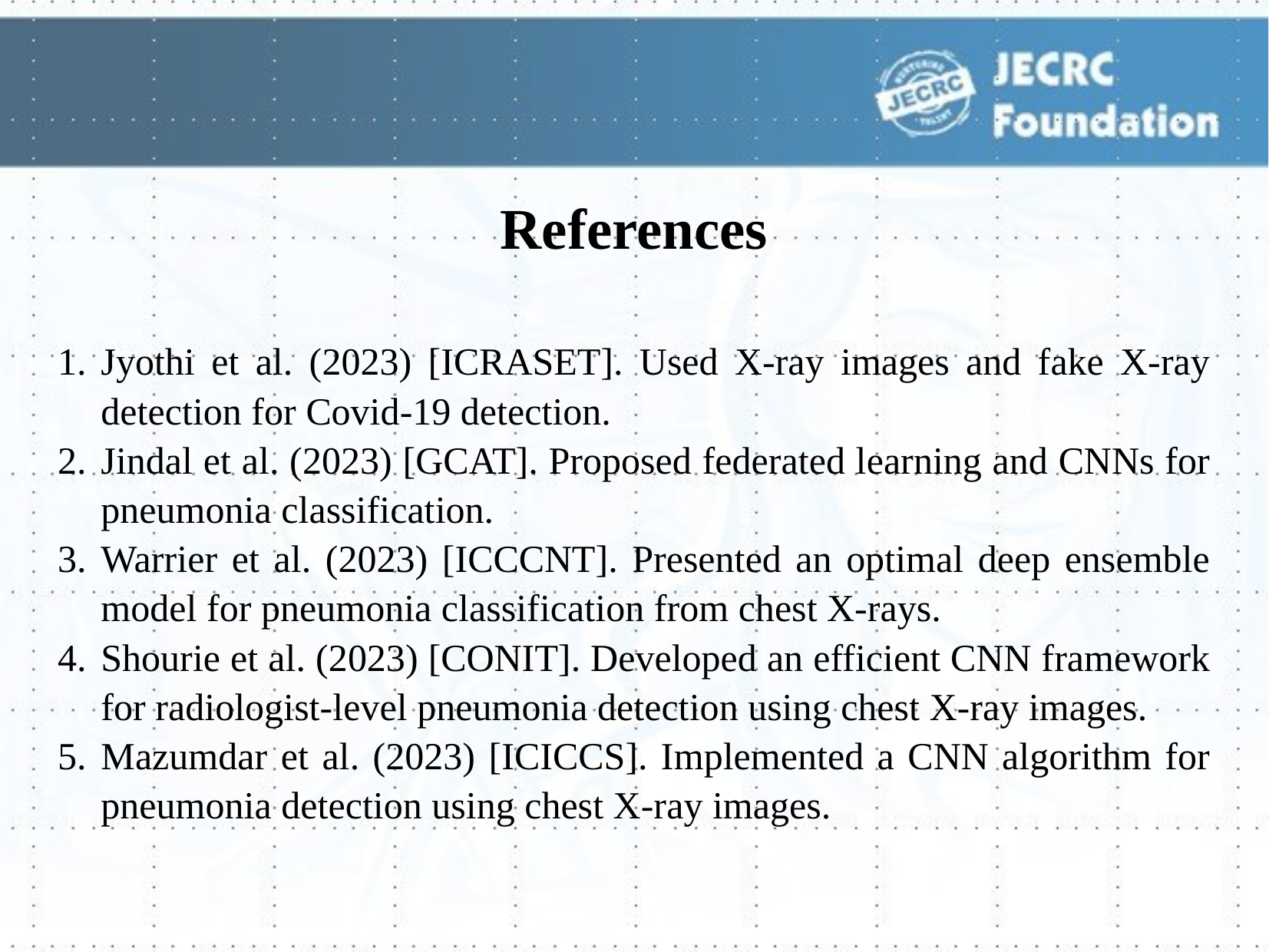

# References
Jyothi et al. (2023) [ICRASET]. Used X-ray images and fake X-ray detection for Covid-19 detection.
Jindal et al. (2023) [GCAT]. Proposed federated learning and CNNs for pneumonia classification.
Warrier et al. (2023) [ICCCNT]. Presented an optimal deep ensemble model for pneumonia classification from chest X-rays.
Shourie et al. (2023) [CONIT]. Developed an efficient CNN framework for radiologist-level pneumonia detection using chest X-ray images.
Mazumdar et al. (2023) [ICICCS]. Implemented a CNN algorithm for pneumonia detection using chest X-ray images.